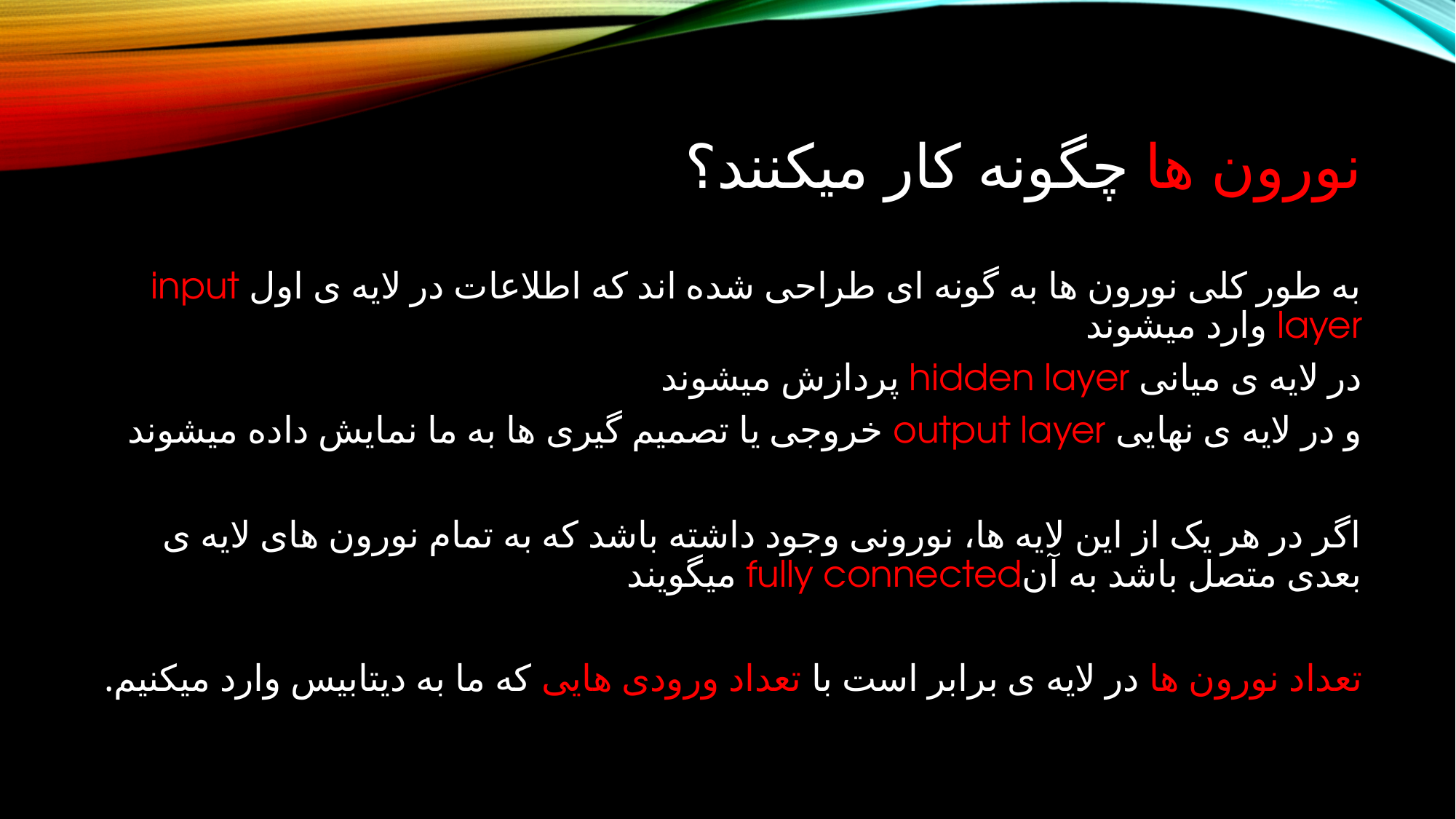

# نورون ها چگونه کار میکنند؟
به طور کلی نورون ها به گونه ای طراحی شده اند که اطلاعات در لایه ی اول input layer وارد میشوند
در لایه ی میانی hidden layer پردازش میشوند
و در لایه ی نهایی output layer خروجی یا تصمیم گیری ها به ما نمایش داده میشوند

اگر در هر یک از این لایه ها، نورونی وجود داشته باشد که به تمام نورون های لایه ی بعدی متصل باشد به آنfully connected میگویند

تعداد نورون ها در لایه ی برابر است با تعداد ورودی هایی که ما به دیتابیس وارد میکنیم.